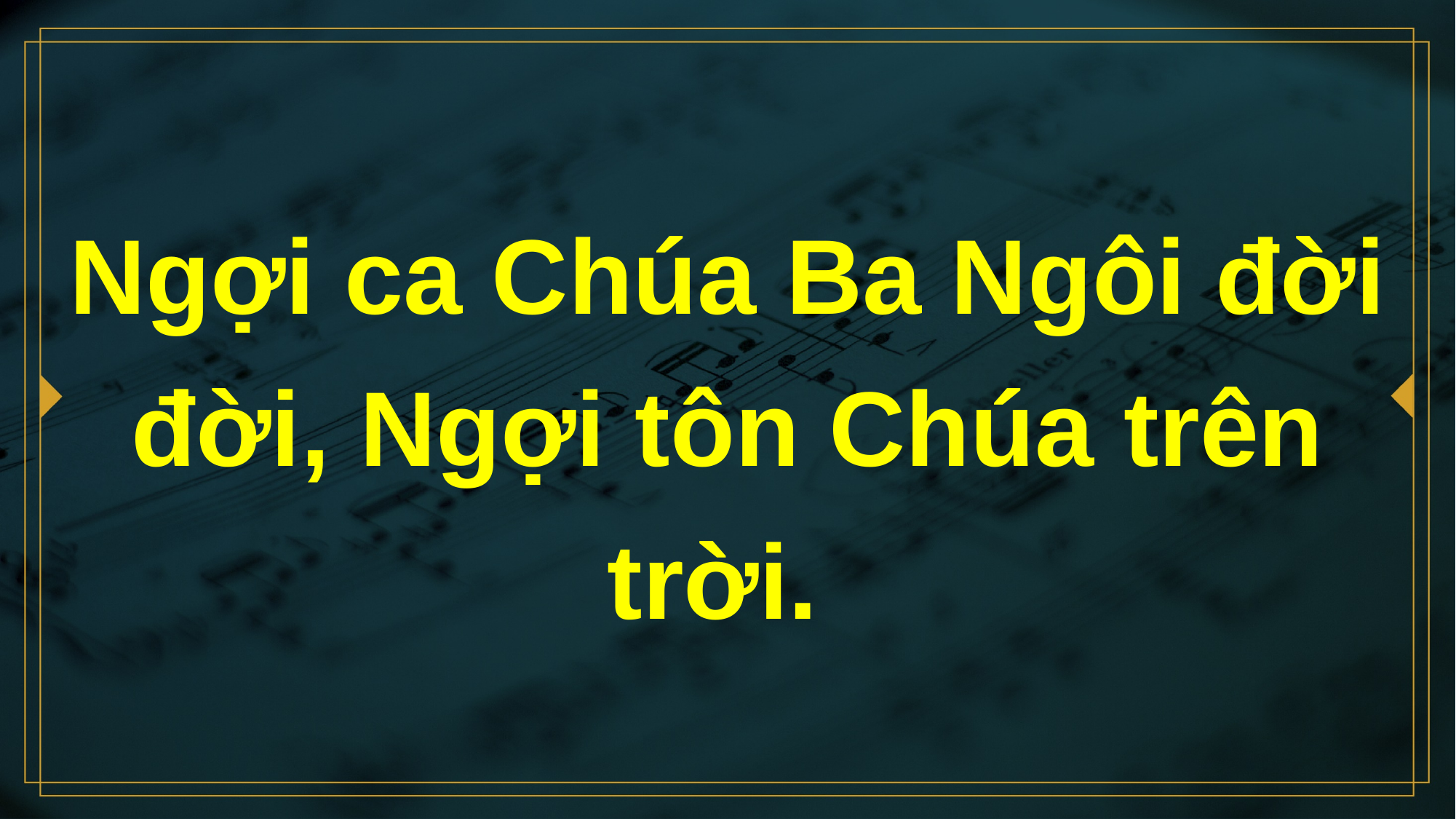

# Ngợi ca Chúa Ba Ngôi đời đời, Ngợi tôn Chúa trên trời.